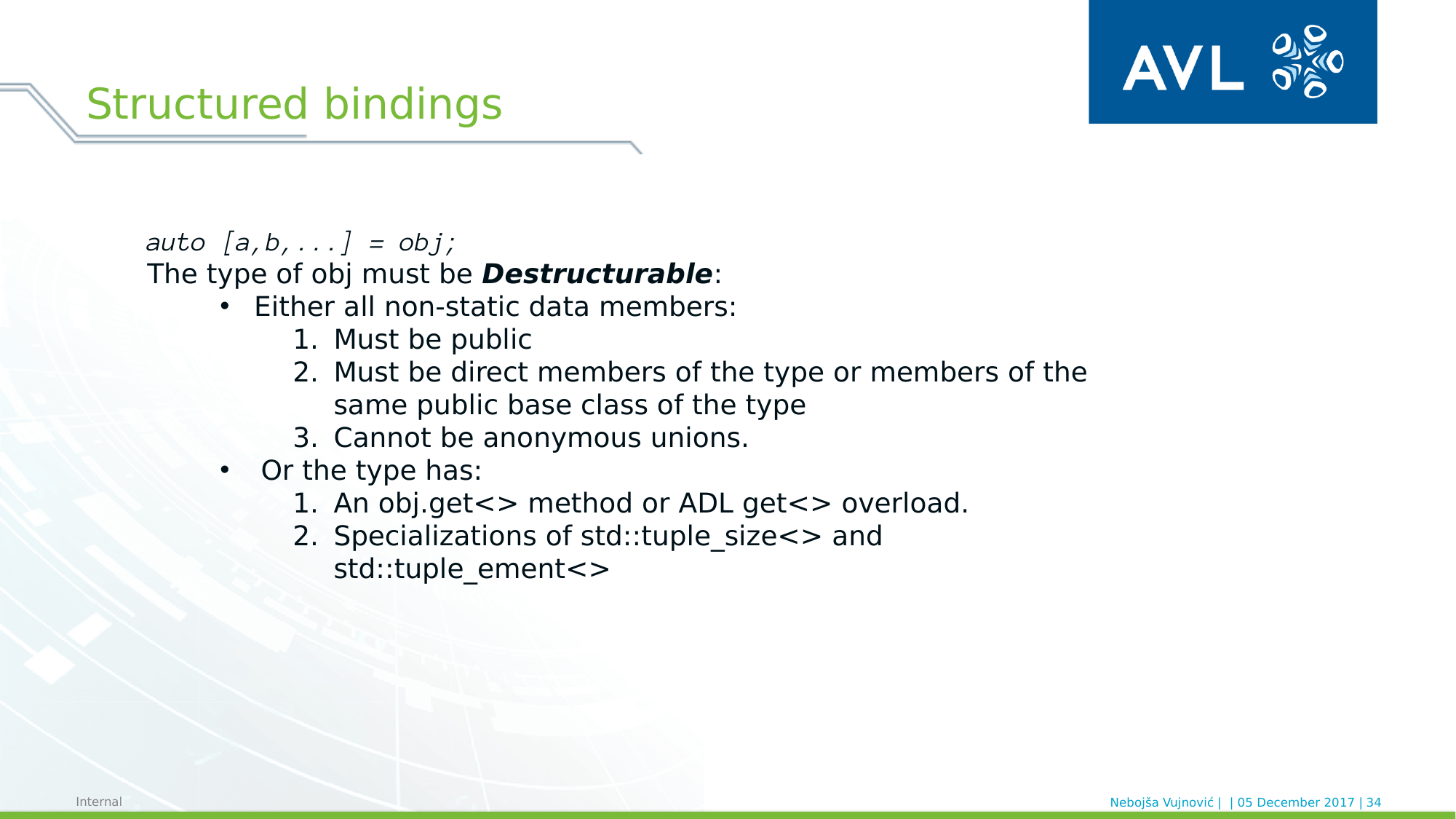

# Structured bindings
auto [a,b,...] = obj;
The type of obj must be Destructurable:
Either all non-static data members:
Must be public
Must be direct members of the type or members of the same public base class of the type
Cannot be anonymous unions.
Or the type has:
An obj.get<> method or ADL get<> overload.
Specializations of std::tuple_size<> and std::tuple_ement<>